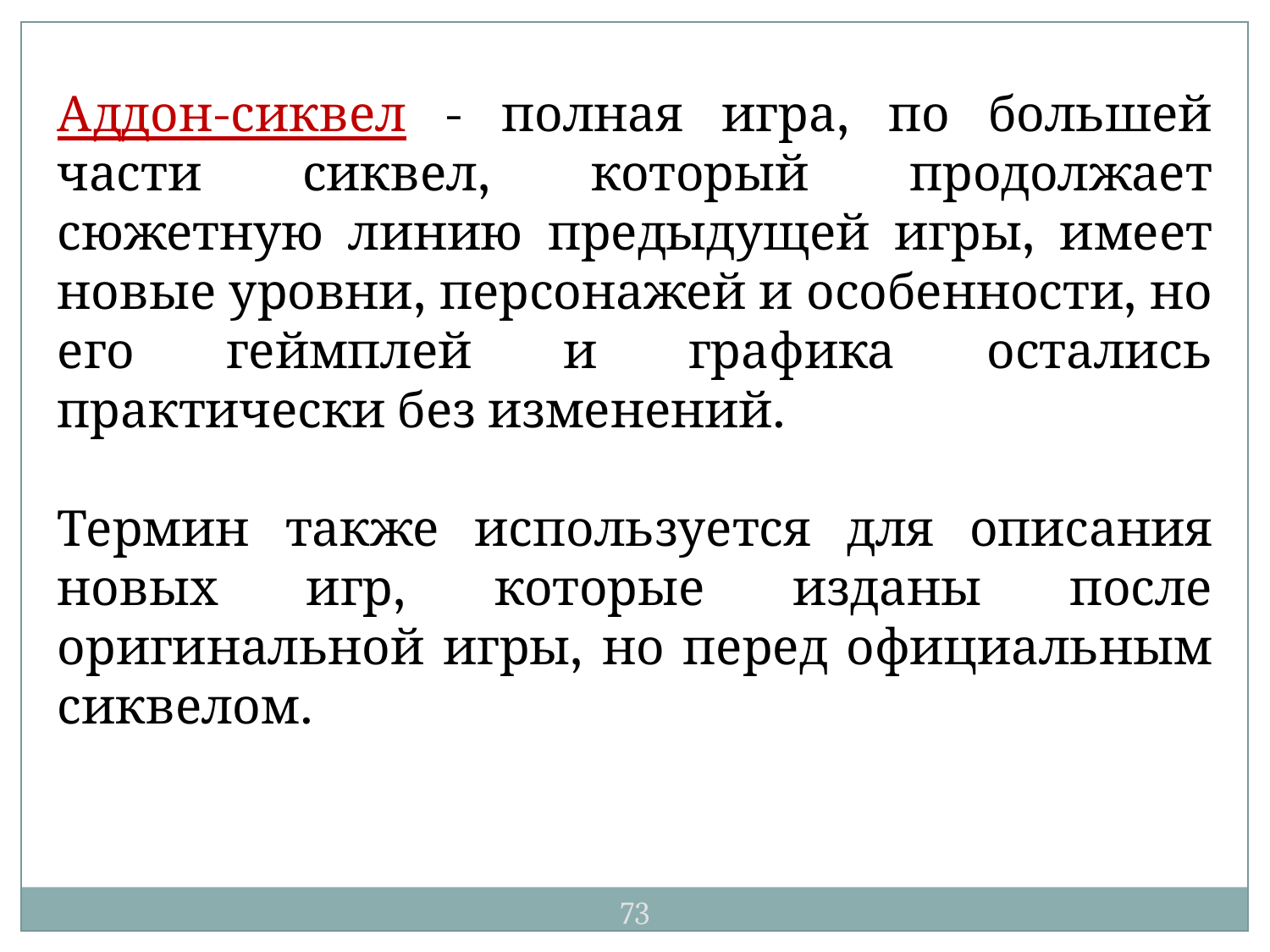

Аддон-сиквел - полная игра, по большей части сиквел, который продолжает сюжетную линию предыдущей игры, имеет новые уровни, персонажей и особенности, но его геймплей и графика остались практически без изменений.

Термин также используется для описания новых игр, которые изданы после оригинальной игры, но перед официальным сиквелом.
73